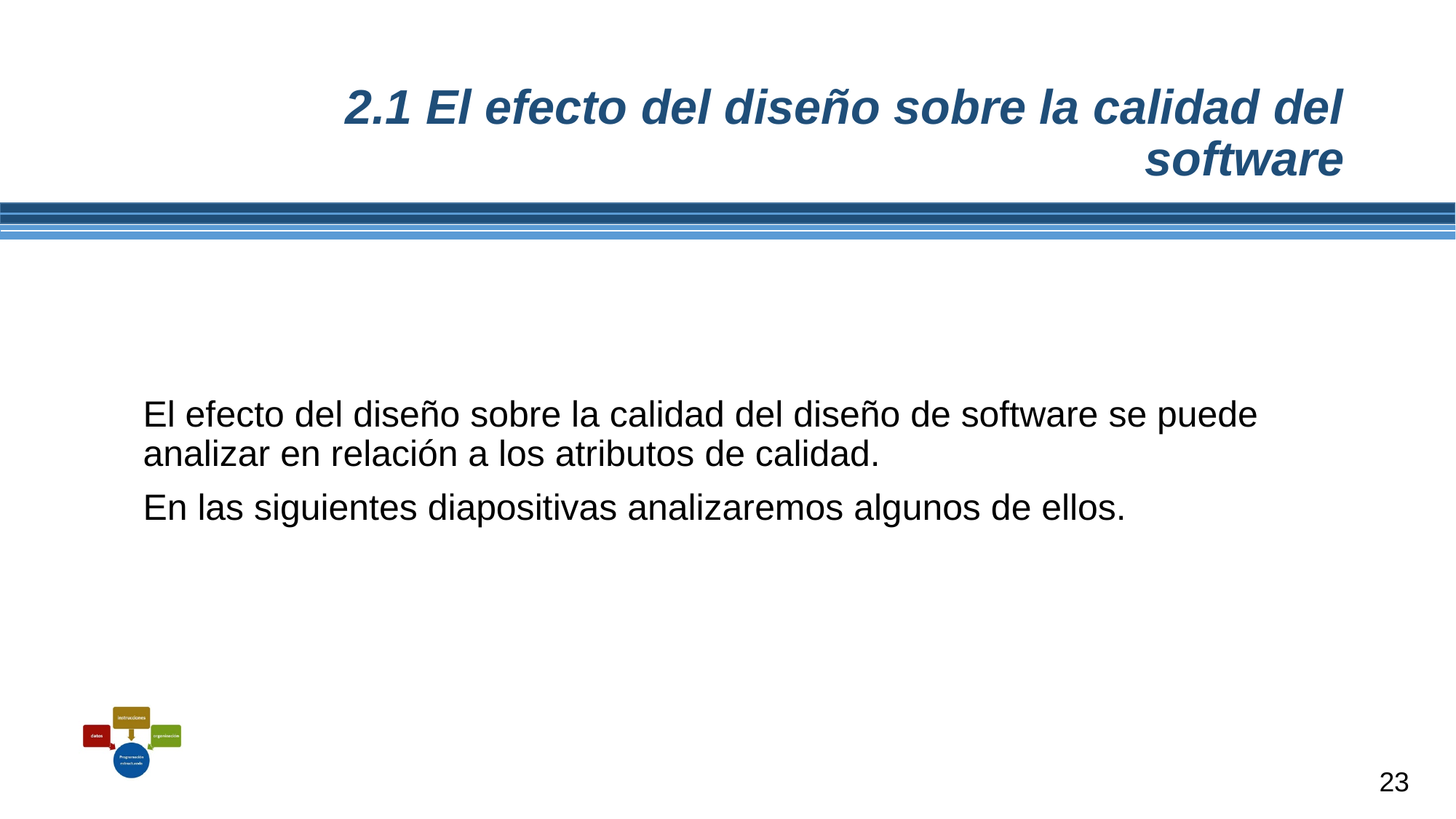

# 2.1 El efecto del diseño sobre la calidad del software

El efecto del diseño sobre la calidad del diseño de software se puede analizar en relación a los atributos de calidad.
En las siguientes diapositivas analizaremos algunos de ellos.
23